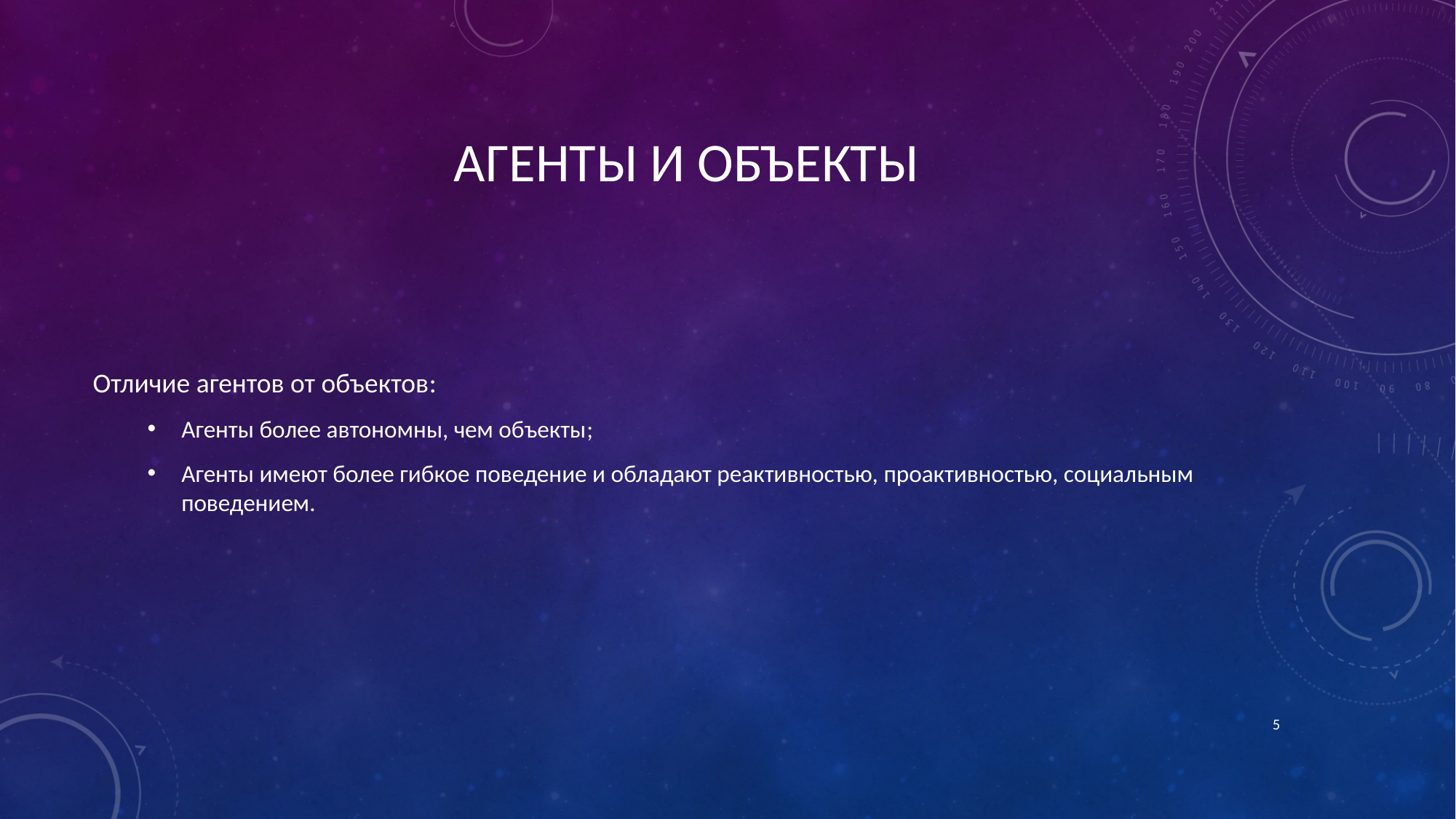

# АГЕНТЫ И ОБЪЕКТЫ
Отличие агентов от объектов:
Агенты более автономны, чем объекты;
Агенты имеют более гибкое поведение и обладают реактивностью, проактивностью, социальным поведением.

5